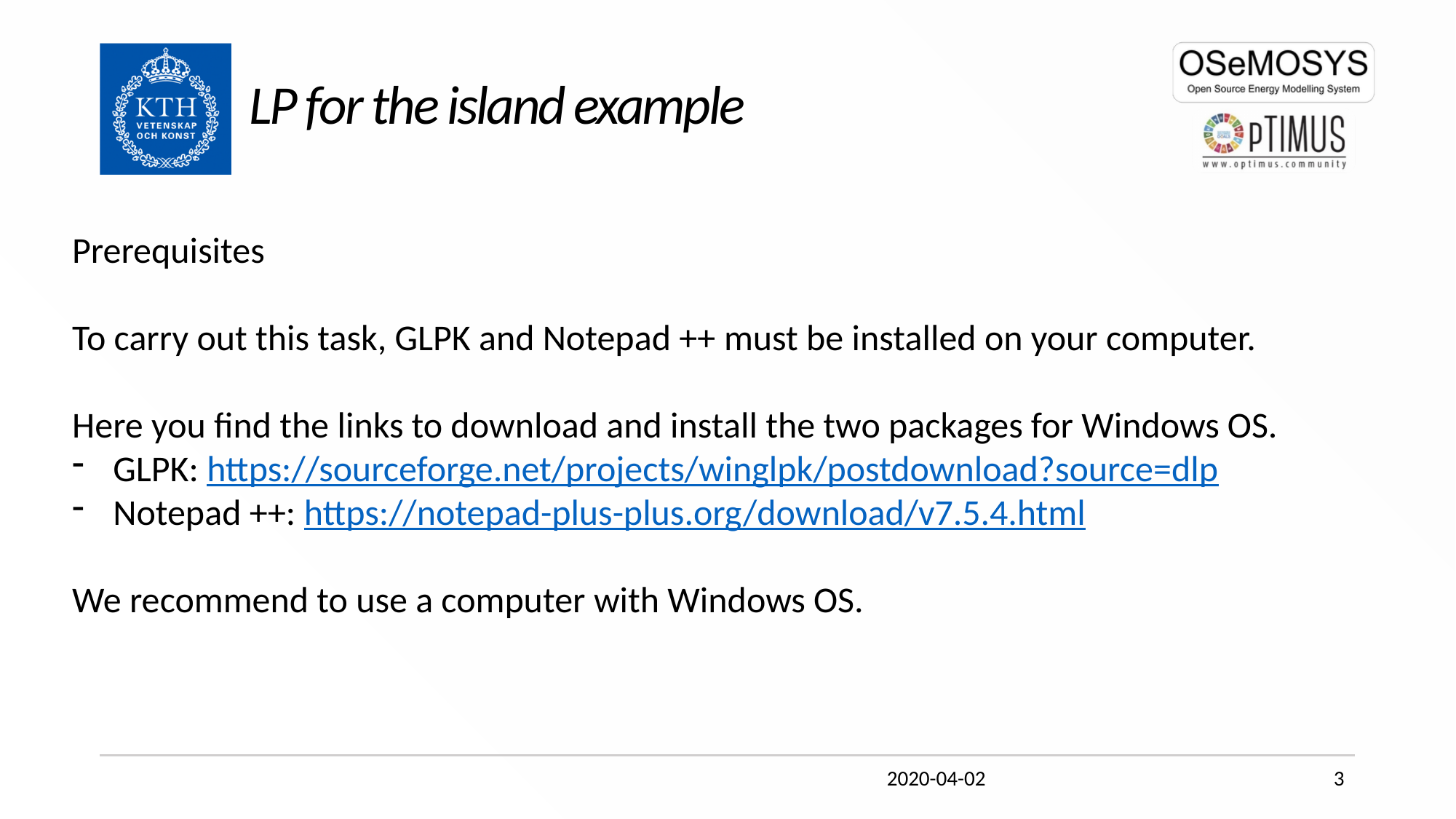

# LP for the island example
Prerequisites

To carry out this task, GLPK and Notepad ++ must be installed on your computer.

Here you find the links to download and install the two packages for Windows OS.
GLPK: https://sourceforge.net/projects/winglpk/postdownload?source=dlp
Notepad ++: https://notepad-plus-plus.org/download/v7.5.4.html

We recommend to use a computer with Windows OS.

2020-04-02
3